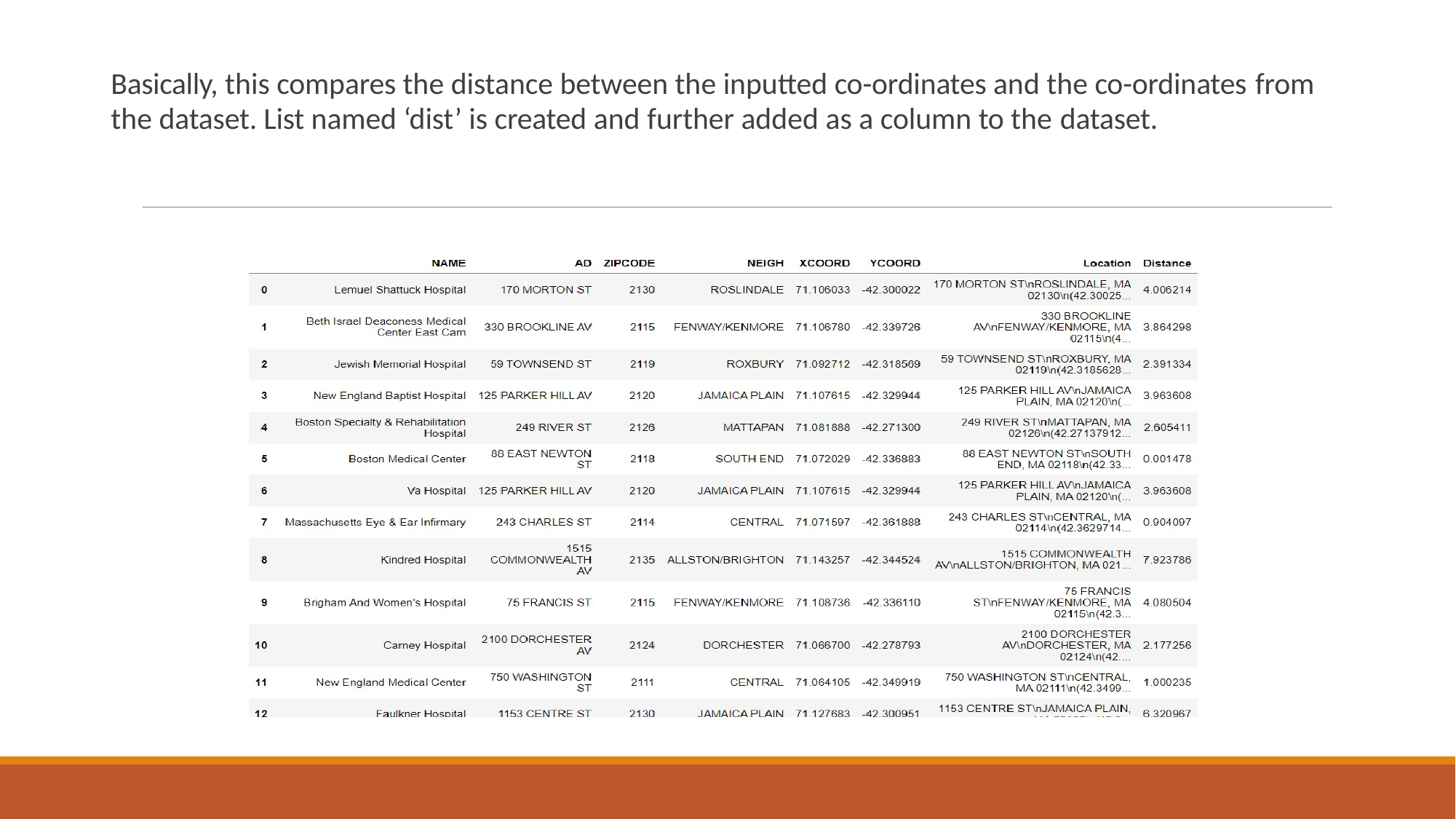

Basically, this compares the distance between the inputted co-ordinates and the co-ordinates from
the dataset. List named ‘dist’ is created and further added as a column to the dataset.